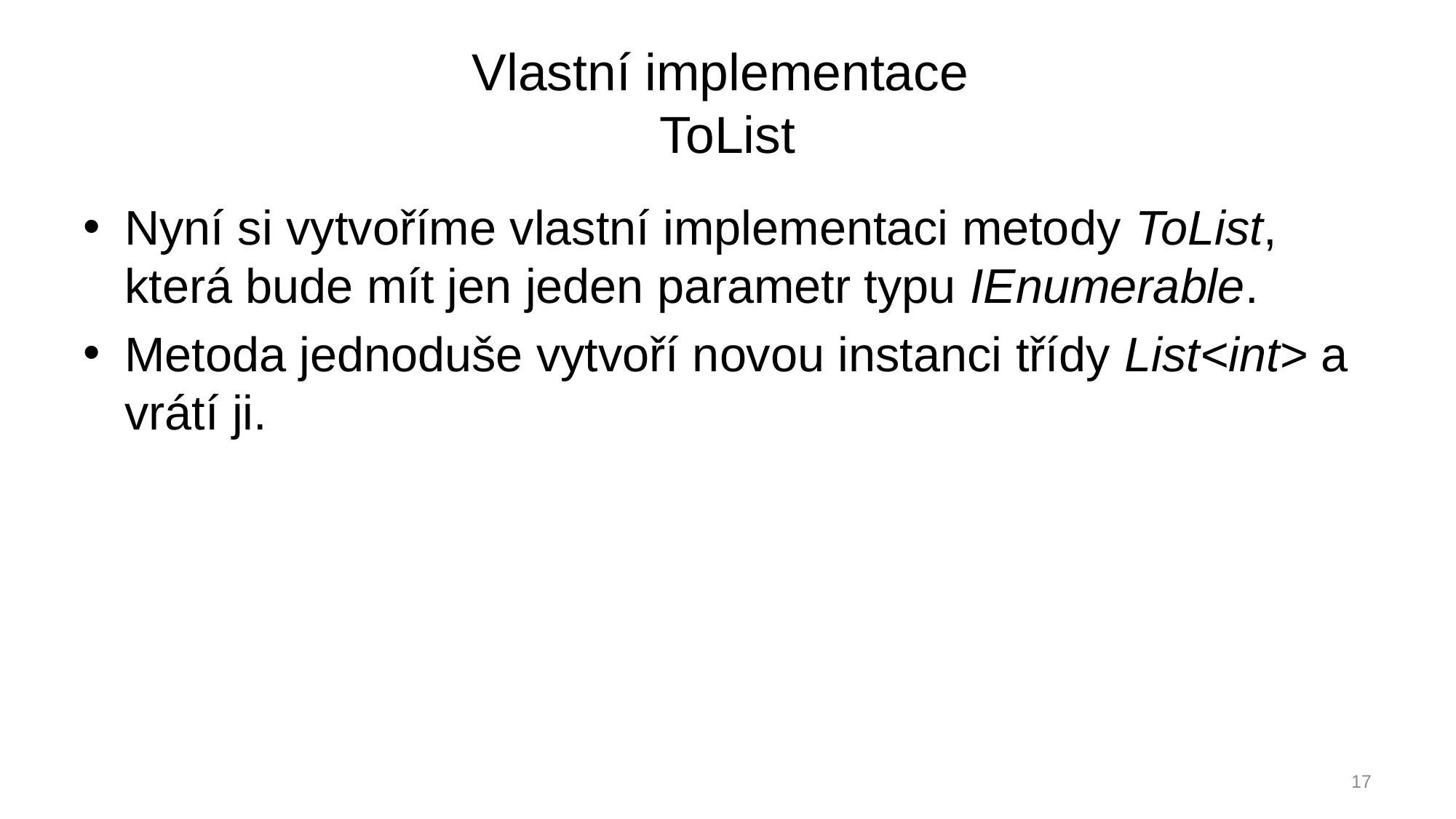

# Vlastní implementace ToList
Nyní si vytvoříme vlastní implementaci metody ToList, která bude mít jen jeden parametr typu IEnumerable.
Metoda jednoduše vytvoří novou instanci třídy List<int> a vrátí ji.
17